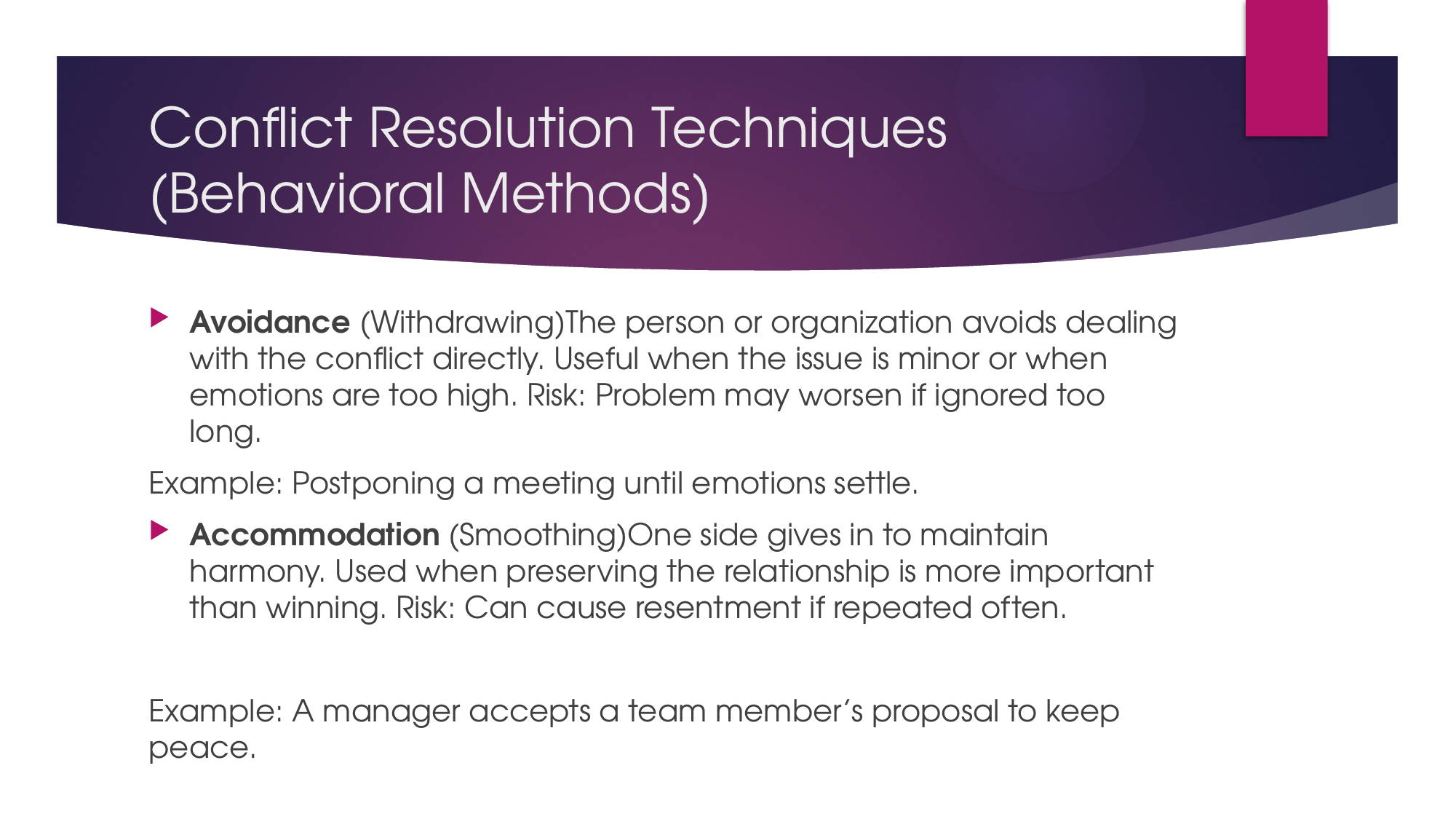

# Conflict Resolution Techniques (Behavioral Methods)
Avoidance (Withdrawing)The person or organization avoids dealing with the conflict directly. Useful when the issue is minor or when emotions are too high. Risk: Problem may worsen if ignored too long.
Example: Postponing a meeting until emotions settle.
Accommodation (Smoothing)One side gives in to maintain harmony. Used when preserving the relationship is more important than winning. Risk: Can cause resentment if repeated often.

Example: A manager accepts a team member’s proposal to keep peace.